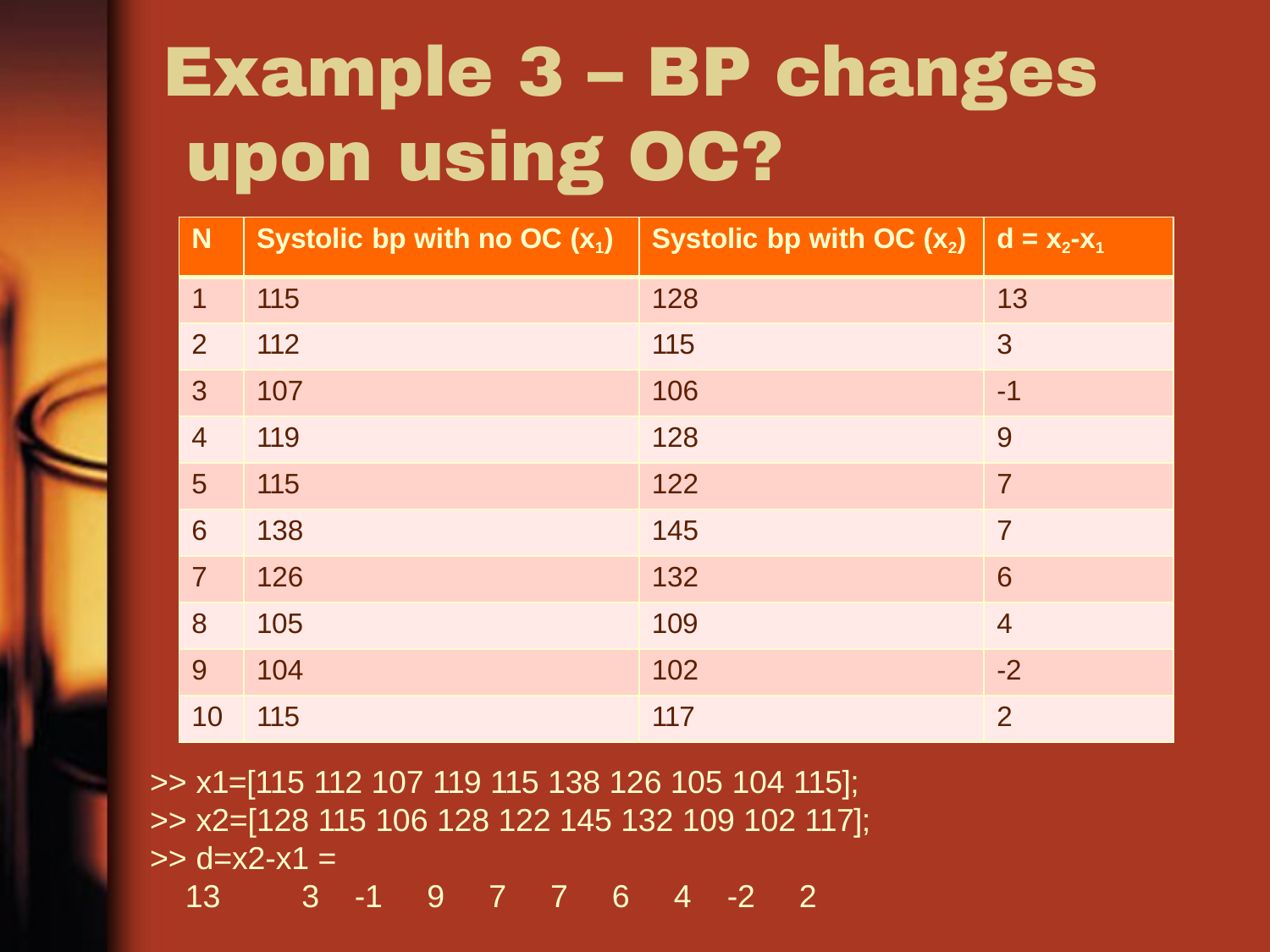

# Example 3 – BP changes  upon using OC?
| N | Systolic bp with no OC (x1) | Systolic bp with OC (x2) | d = x2-x1 |
| --- | --- | --- | --- |
| 1 | 115 | 128 | 13 |
| 2 | 112 | 115 | 3 |
| 3 | 107 | 106 | -1 |
| 4 | 119 | 128 | 9 |
| 5 | 115 | 122 | 7 |
| 6 | 138 | 145 | 7 |
| 7 | 126 | 132 | 6 |
| 8 | 105 | 109 | 4 |
| 9 | 104 | 102 | -2 |
| 10 | 115 | 117 | 2 |
>> x1=[115 112 107 119 115 138 126 105 104 115];
>> x2=[128 115 106 128 122 145 132 109 102 117];
>> d=x2-x1 =
13	3	-1	9	7	7	6	4	-2	2